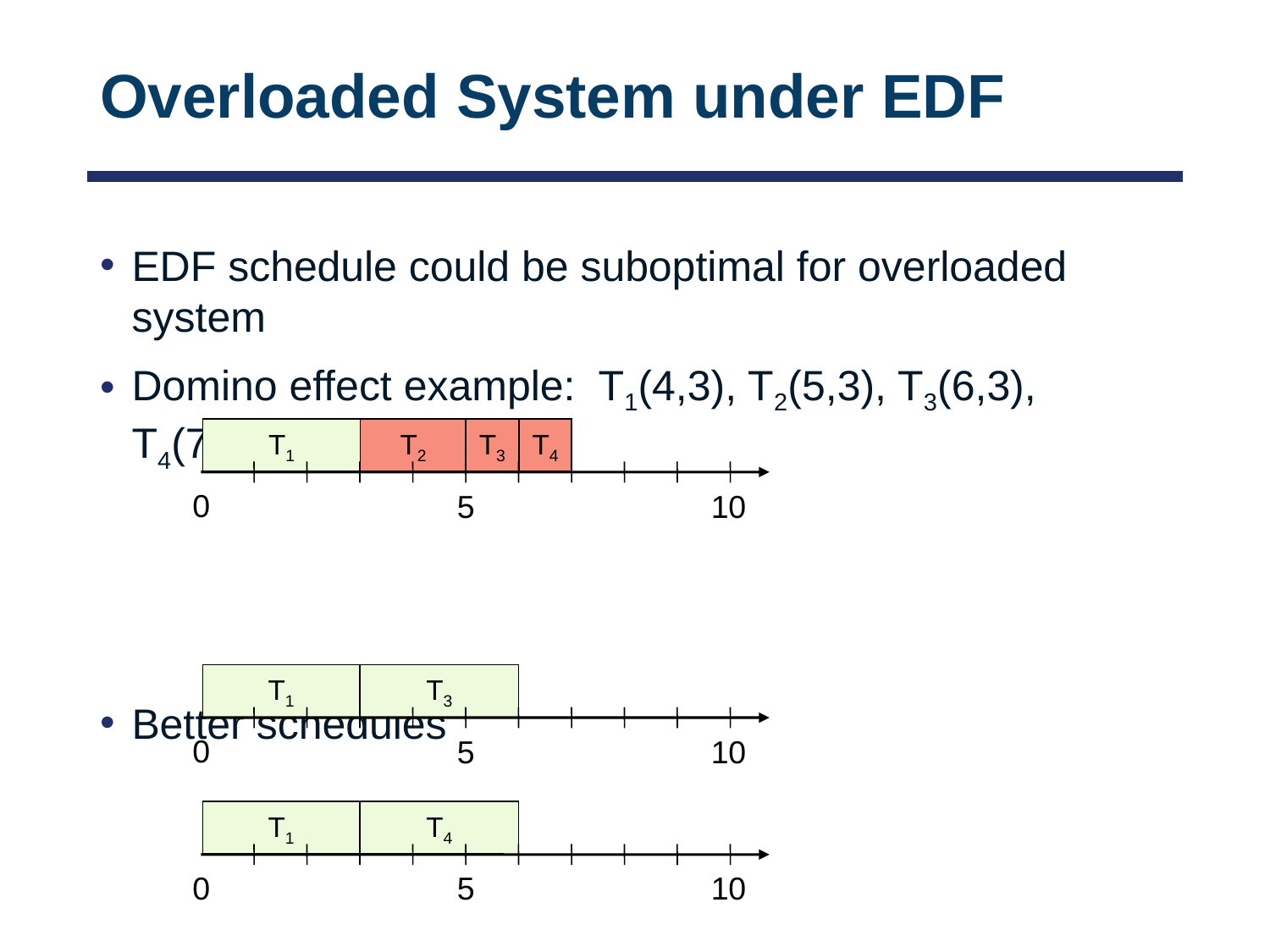

# Overloaded System under EDF
EDF schedule could be suboptimal for overloaded system
Domino effect example:  T1(4,3), T2(5,3), T3(6,3), T4(7,3)

Better schedules
T1
T2
T3
T4

0
5
10
T1
T3

0
5
10
T1
T4

0
5
10